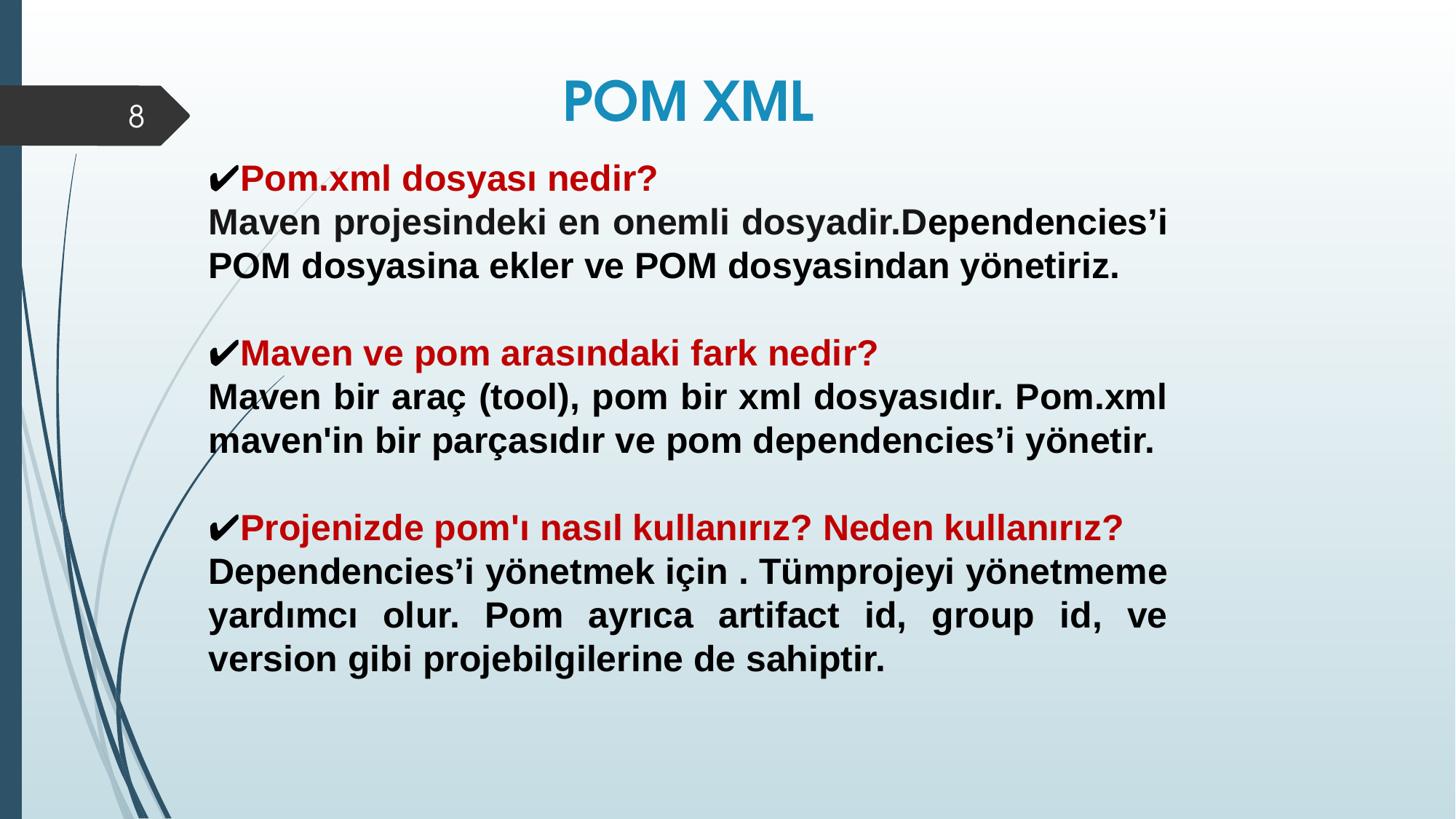

# POM XML
8
✔Pom.xml dosyası nedir?
Maven projesindeki en onemli dosyadir.Dependencies’i POM dosyasina ekler ve POM dosyasindan yönetiriz.

✔Maven ve pom arasındaki fark nedir?
Maven bir araç (tool), pom bir xml dosyasıdır. Pom.xml maven'in bir parçasıdır ve pom dependencies’i yönetir.

✔Projenizde pom'ı nasıl kullanırız? Neden kullanırız?
Dependencies’i yönetmek için . Tümprojeyi yönetmeme yardımcı olur. Pom ayrıca artifact id, group id, ve version gibi projebilgilerine de sahiptir.